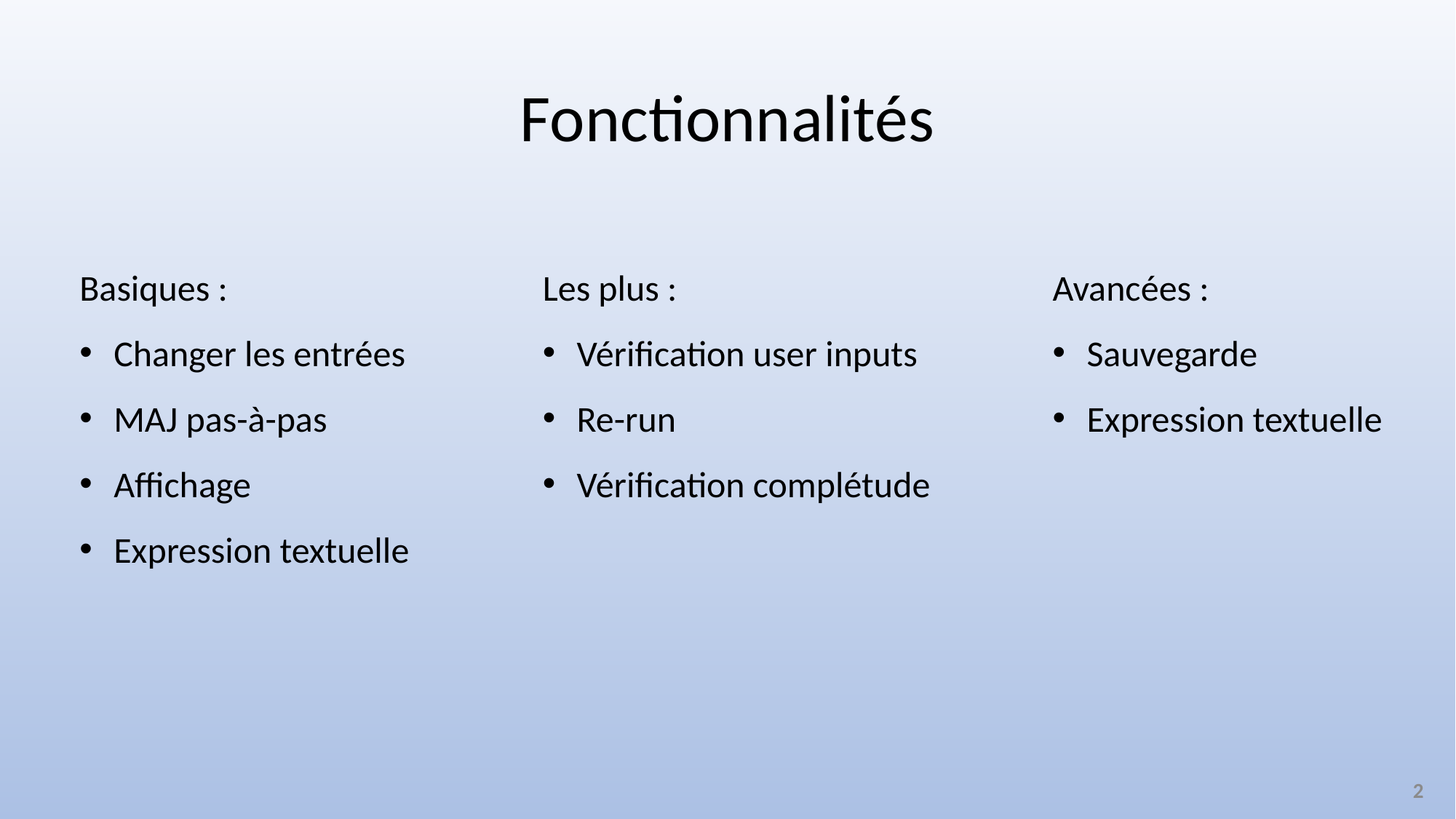

# Fonctionnalités
Basiques :
Changer les entrées
MAJ pas-à-pas
Affichage
Expression textuelle
Les plus :
Vérification user inputs
Re-run
Vérification complétude
Avancées :
Sauvegarde
Expression textuelle
2